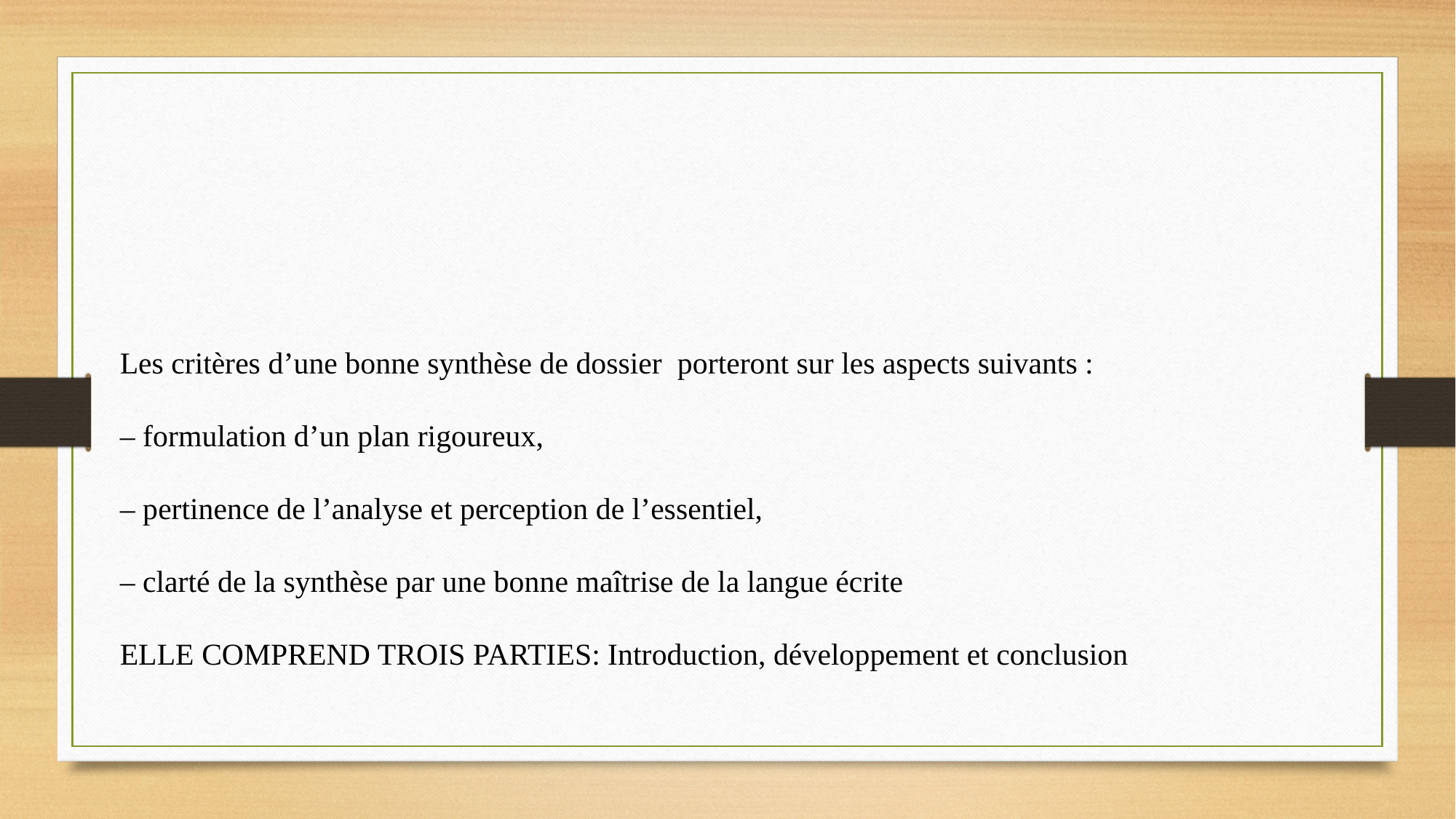

Les critères d’une bonne synthèse de dossier  porteront sur les aspects suivants :
– formulation d’un plan rigoureux,
– pertinence de l’analyse et perception de l’essentiel,
– clarté de la synthèse par une bonne maîtrise de la langue écrite

ELLE COMPREND TROIS PARTIES: Introduction, développement et conclusion